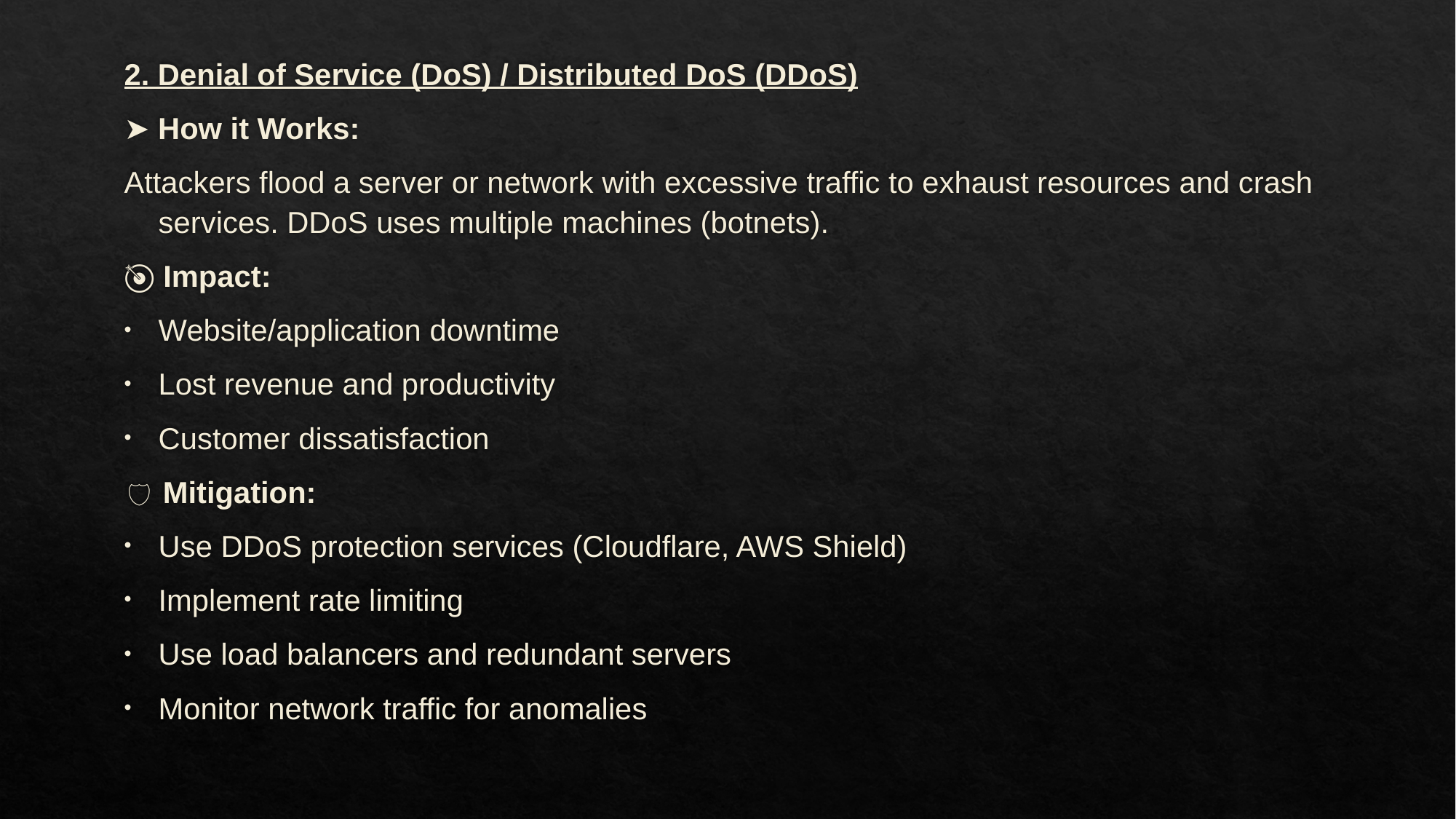

2. Denial of Service (DoS) / Distributed DoS (DDoS)
➤ How it Works:
Attackers flood a server or network with excessive traffic to exhaust resources and crash services. DDoS uses multiple machines (botnets).
🎯 Impact:
Website/application downtime
Lost revenue and productivity
Customer dissatisfaction
🛡️ Mitigation:
Use DDoS protection services (Cloudflare, AWS Shield)
Implement rate limiting
Use load balancers and redundant servers
Monitor network traffic for anomalies